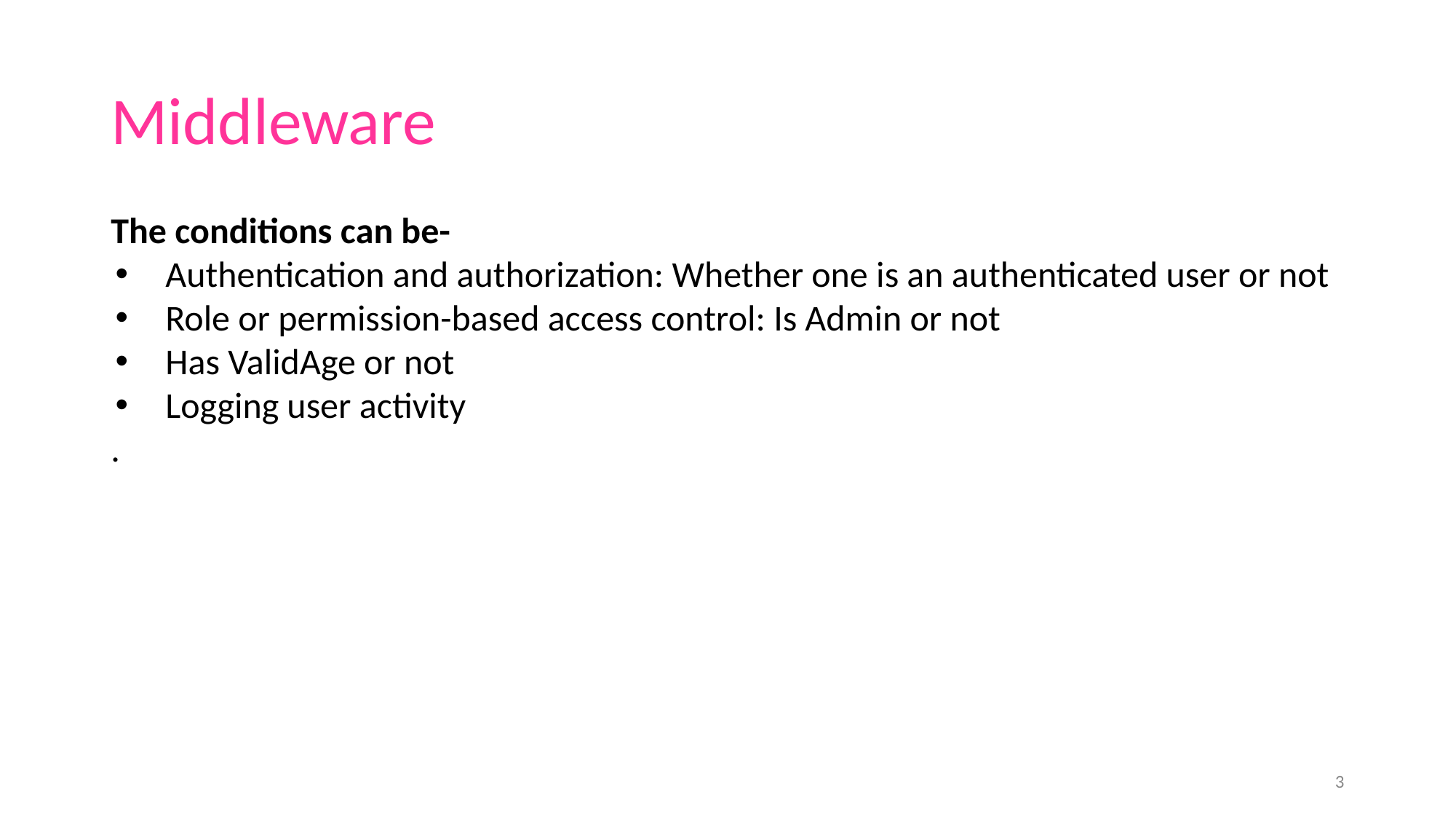

# Middleware
The conditions can be-
Authentication and authorization: Whether one is an authenticated user or not
Role or permission-based access control: Is Admin or not
Has ValidAge or not
Logging user activity
.
3